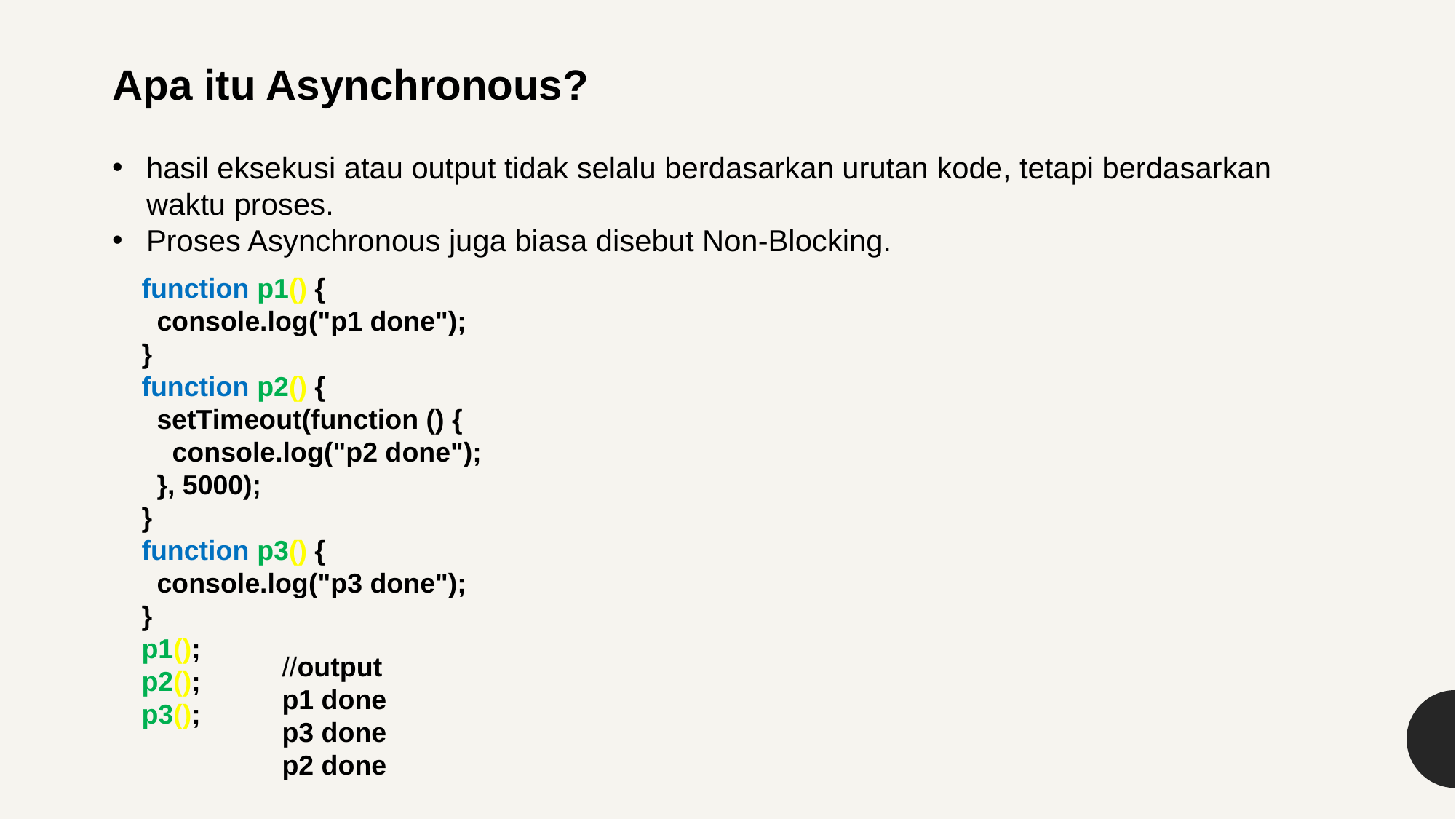

Apa itu Asynchronous?
hasil eksekusi atau output tidak selalu berdasarkan urutan kode, tetapi berdasarkan waktu proses.
Proses Asynchronous juga biasa disebut Non-Blocking.
function p1() {
  console.log("p1 done");
}
function p2() {
  setTimeout(function () {
    console.log("p2 done");
  }, 5000);
}
function p3() {
  console.log("p3 done");
}
p1();
p2();
p3();
//output
p1 done
p3 done
p2 done